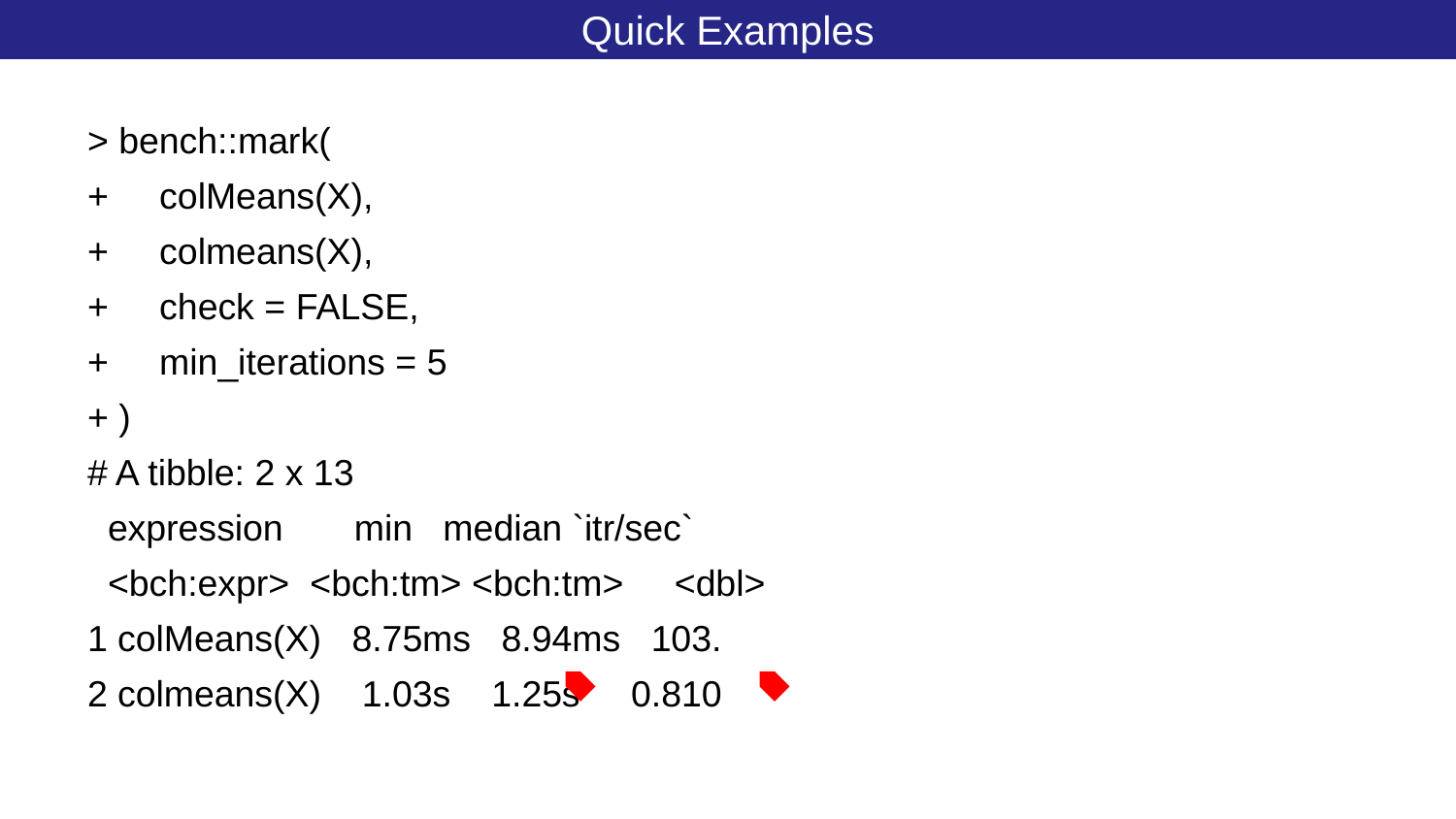

# Quick Examples
20
> bench::mark(
+     colMeans(X),
+     colmeans(X),
+     check = FALSE,
+     min_iterations = 5
+ )
# A tibble: 2 x 13
  expression       min   median `itr/sec`
  <bch:expr>  <bch:tm> <bch:tm>     <dbl>
1 colMeans(X)   8.75ms   8.94ms   103.
2 colmeans(X)    1.03s    1.25s     0.810